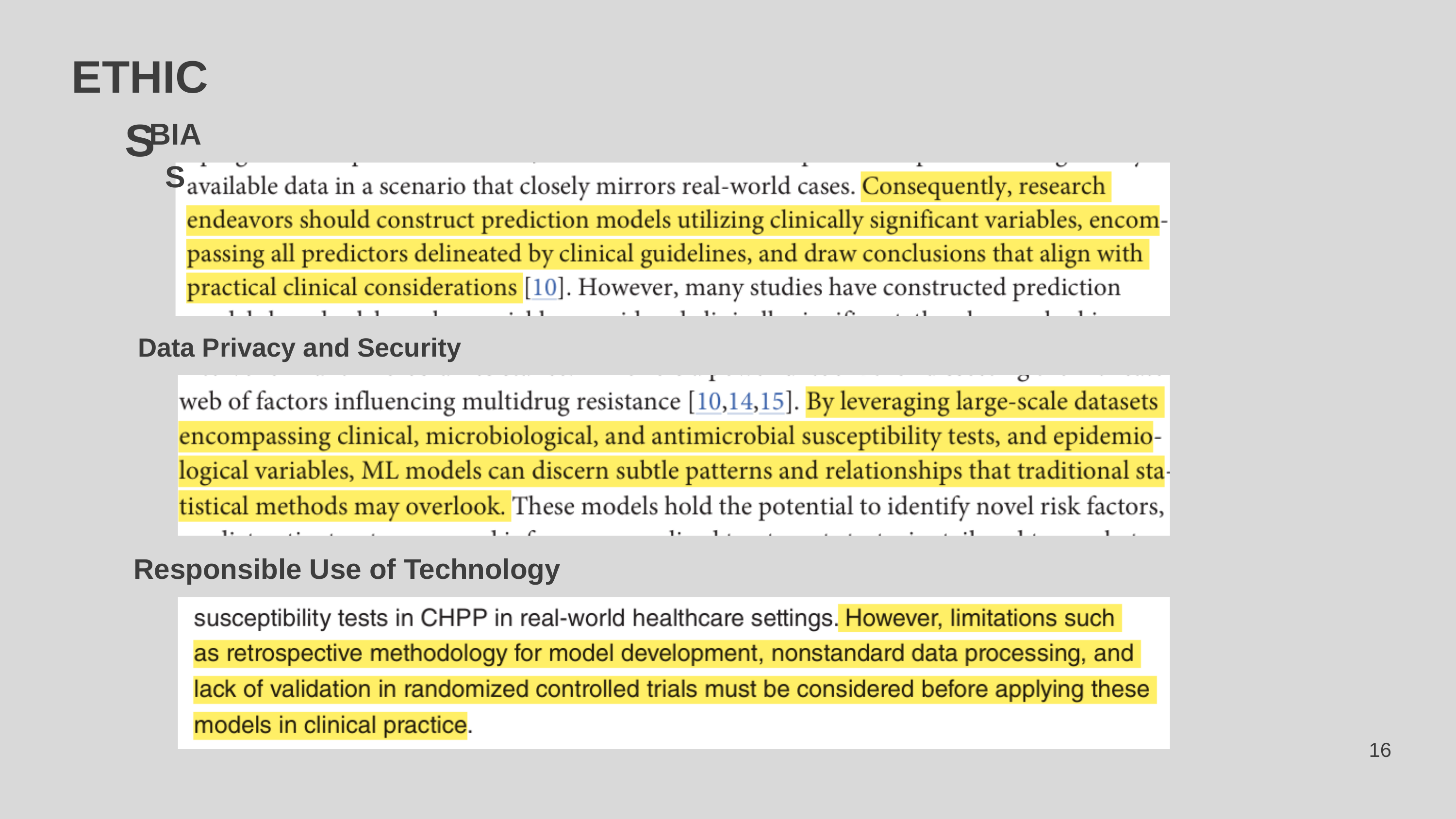

ETHICS
BIAS

Data Privacy and Security

Responsible Use of Technology

16